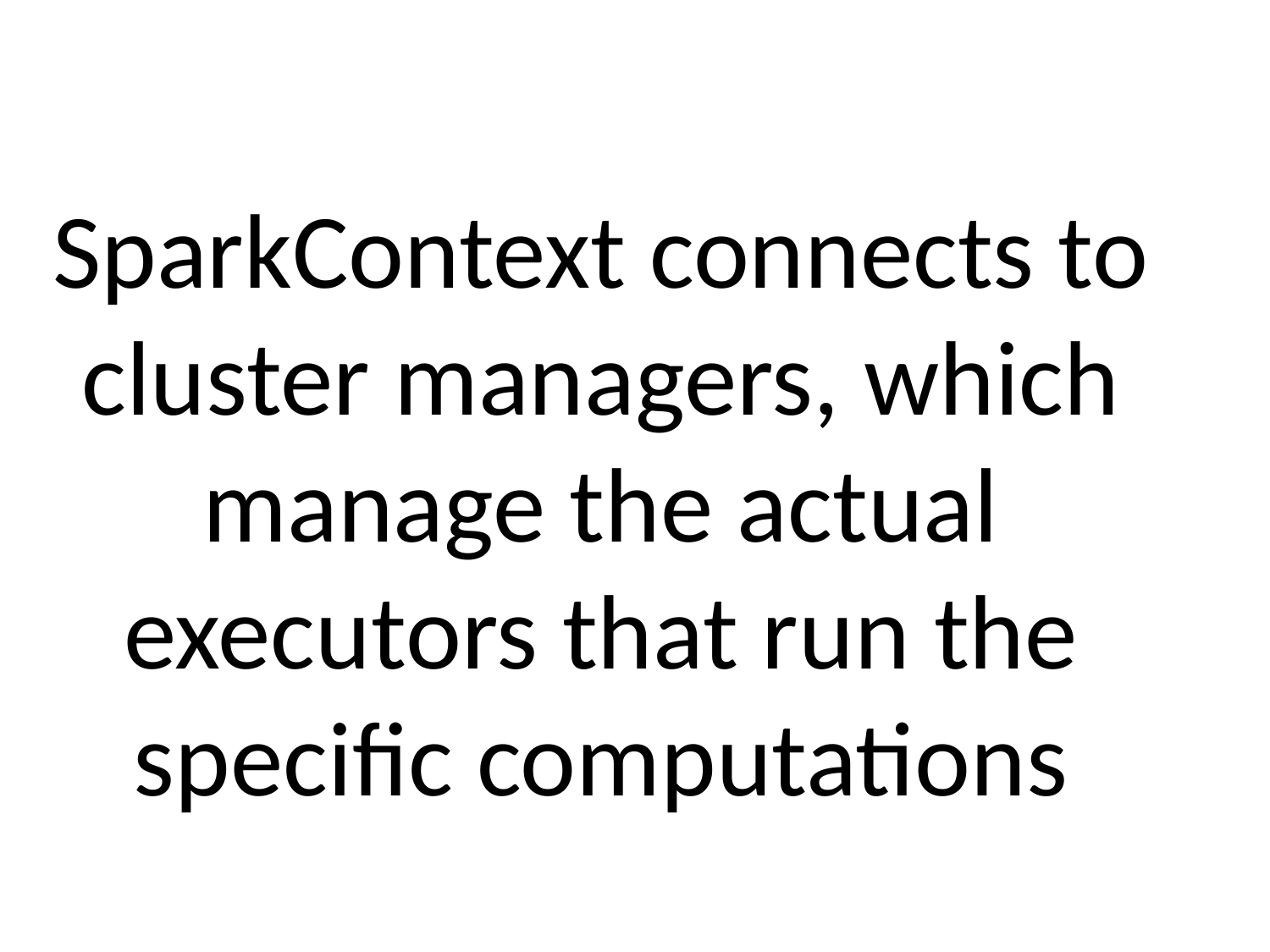

SparkContext connects to cluster managers, which manage the actual executors that run the specific computations